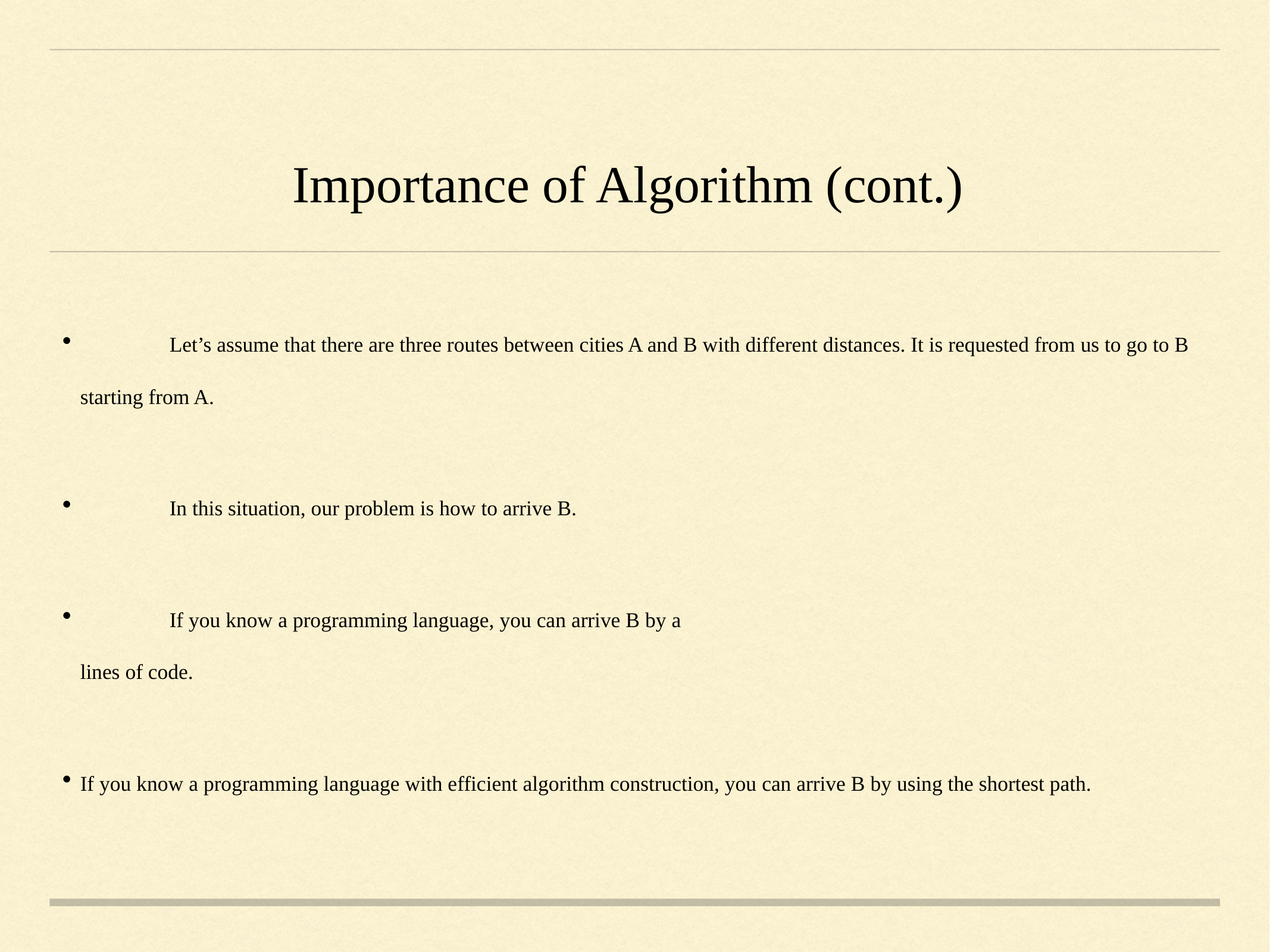

# Importance of Algorithm (cont.)
	Let’s assume that there are three routes between cities A and B with different distances. It is requested from us to go to B starting from A.
	In this situation, our problem is how to arrive B.
	If you know a programming language, you can arrive B by a
lines of code.
If you know a programming language with efficient algorithm construction, you can arrive B by using the shortest path.